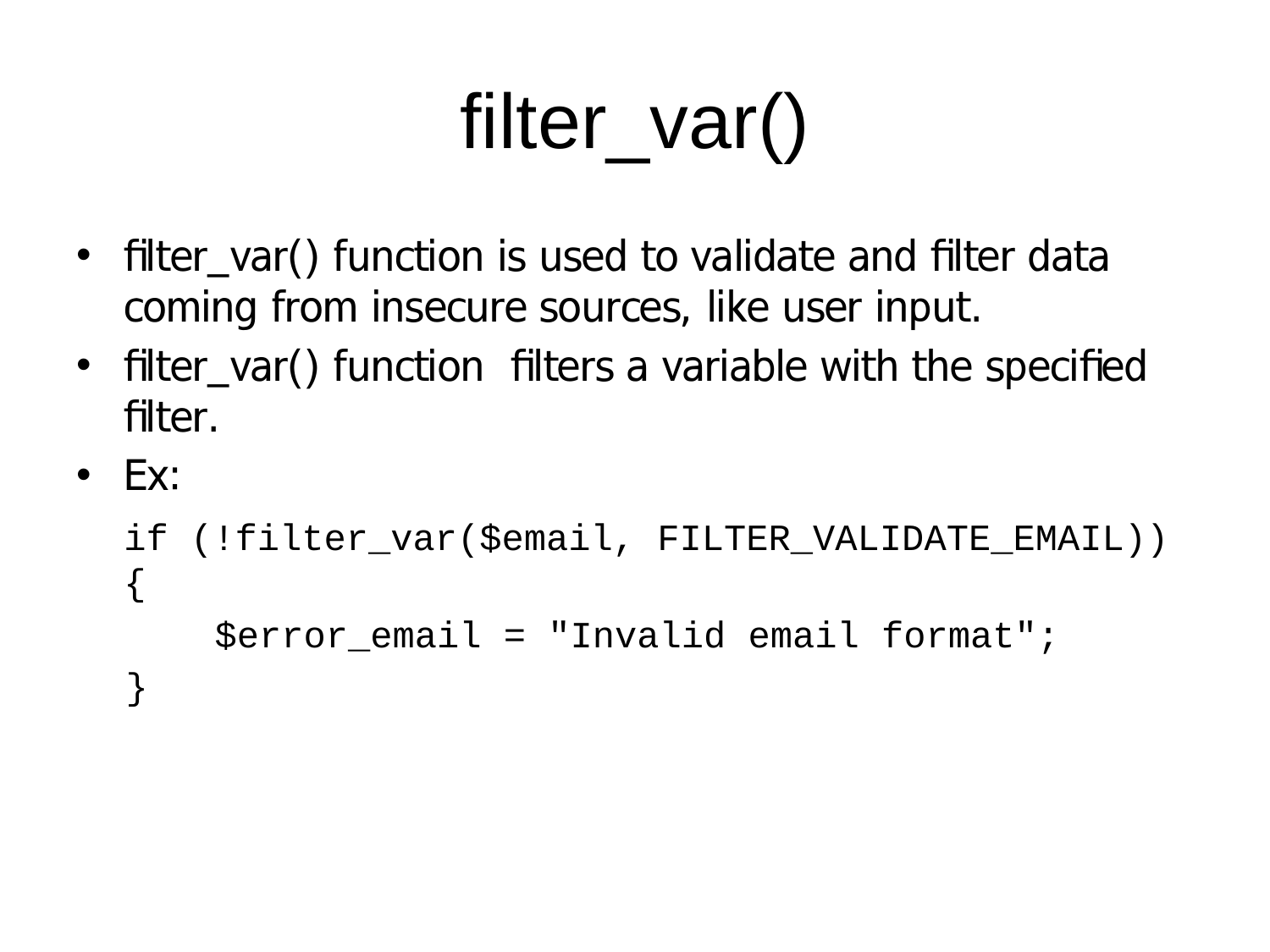

# filter_var()
filter_var() function is used to validate and filter data coming from insecure sources, like user input.
filter_var() function  filters a variable with the specified filter.
Ex:
	if (!filter_var($email, FILTER_VALIDATE_EMAIL)) {
    $error_email = "Invalid email format";
}